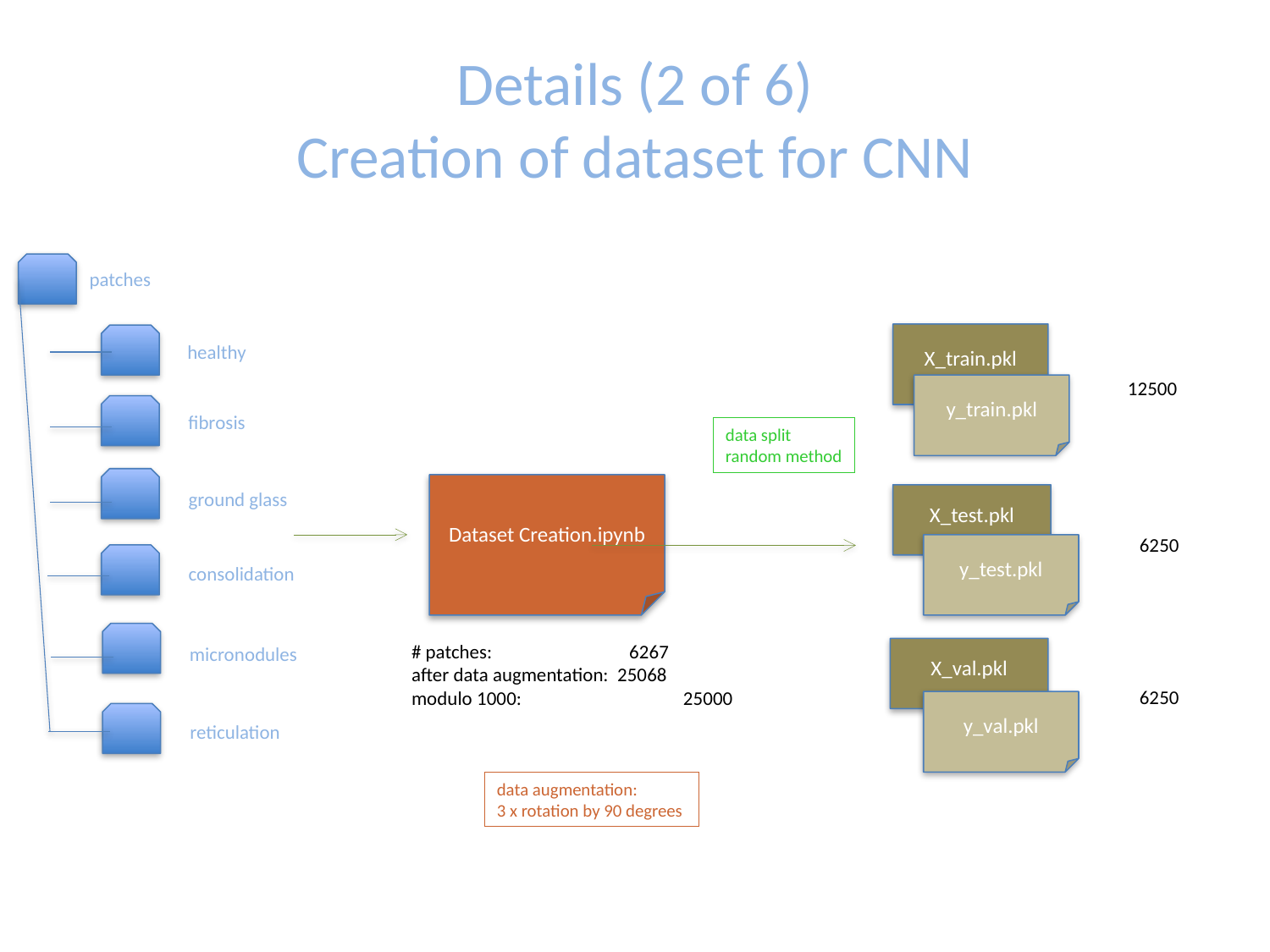

# Details (2 of 6) Creation of dataset for CNN

patches
X_train.pkl

healthy
12500
y_train.pkl

fibrosis
data split
random method

Dataset Creation.ipynb
ground glass
X_test.pkl
6250
y_test.pkl

consolidation

# patches:                               6267
after data augmentation:  25068
modulo 1000:		    25000
micronodules
X_val.pkl
6250
y_val.pkl

reticulation
data augmentation:
3 x rotation by 90 degrees